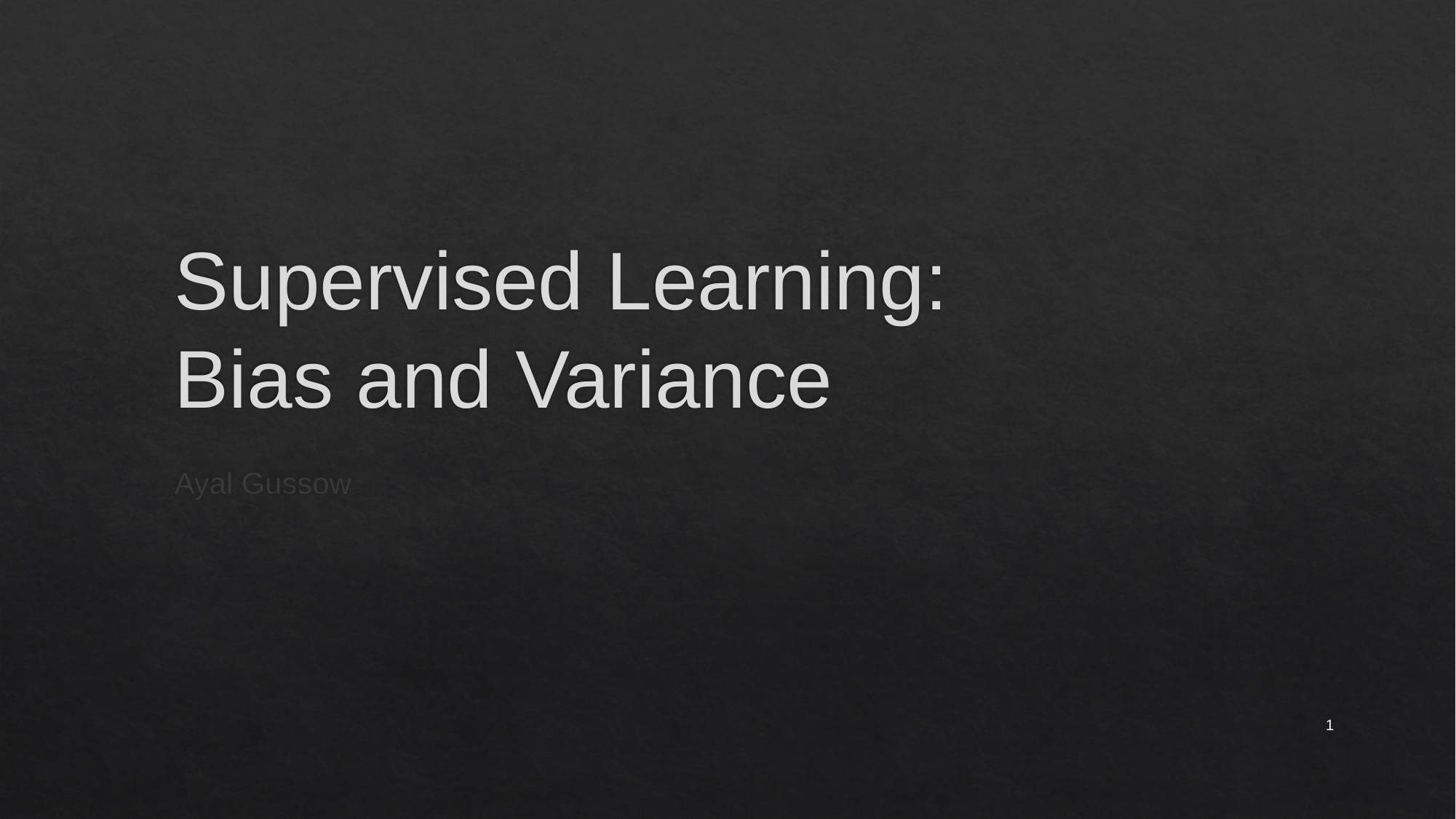

# Supervised Learning: Bias and Variance
Ayal Gussow
1